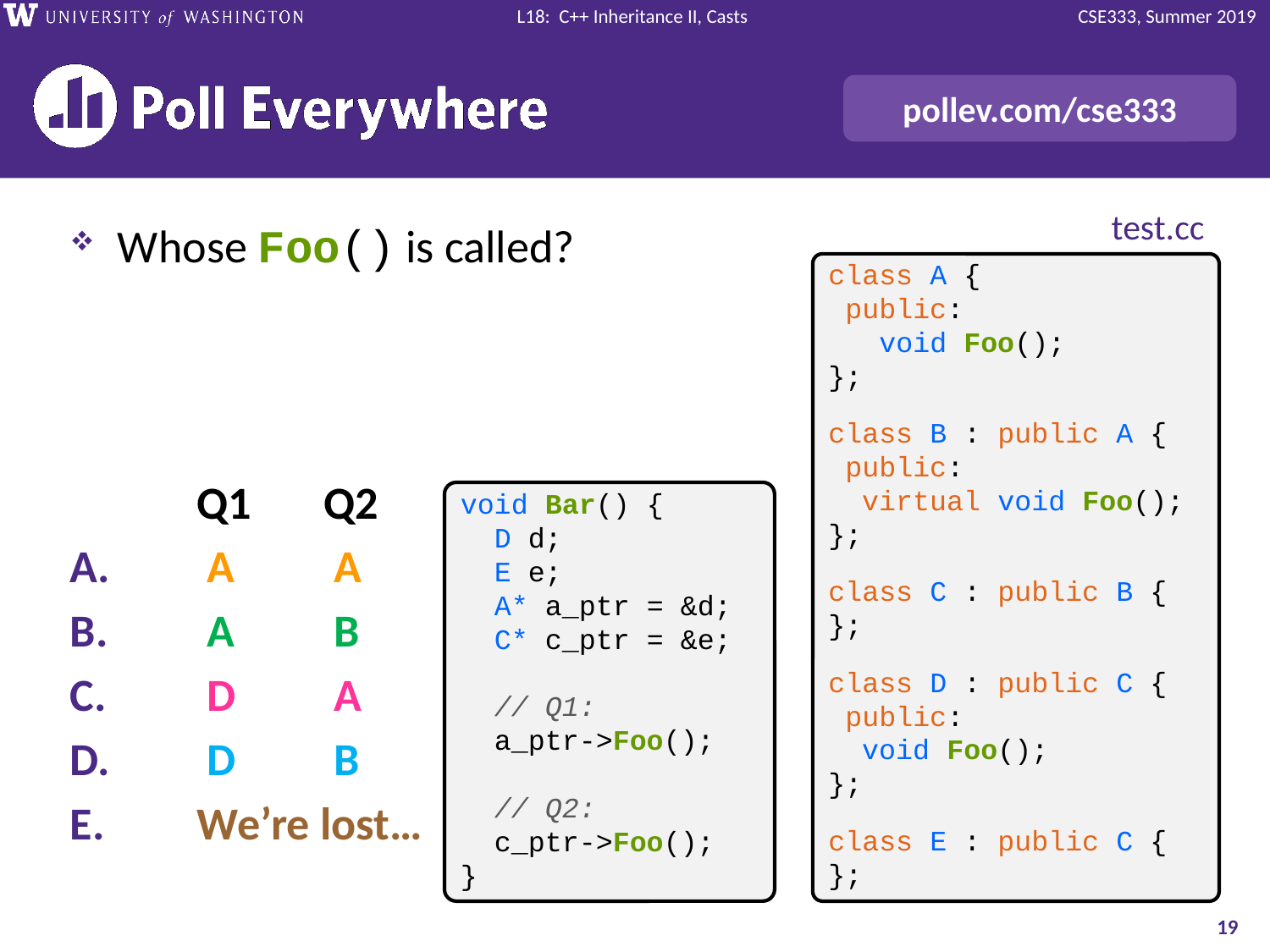

test.cc
Whose Foo() is called?

	Q1	Q2
A.	 A	 A
B.	 A	 B
C.	 D	 A
D.	 D	 B
E.	We’re lost…

class A {
 public:
   void Foo();
};

class B : public A {
 public:
  virtual void Foo();
};

class C : public B {
};

class D : public C {
 public:
  void Foo();
};

class E : public C {
};
void Bar() {
  D d;
  E e;
  A* a_ptr = &d;
  C* c_ptr = &e;

  // Q1:
  a_ptr->Foo();

  // Q2:
  c_ptr->Foo();
}
19